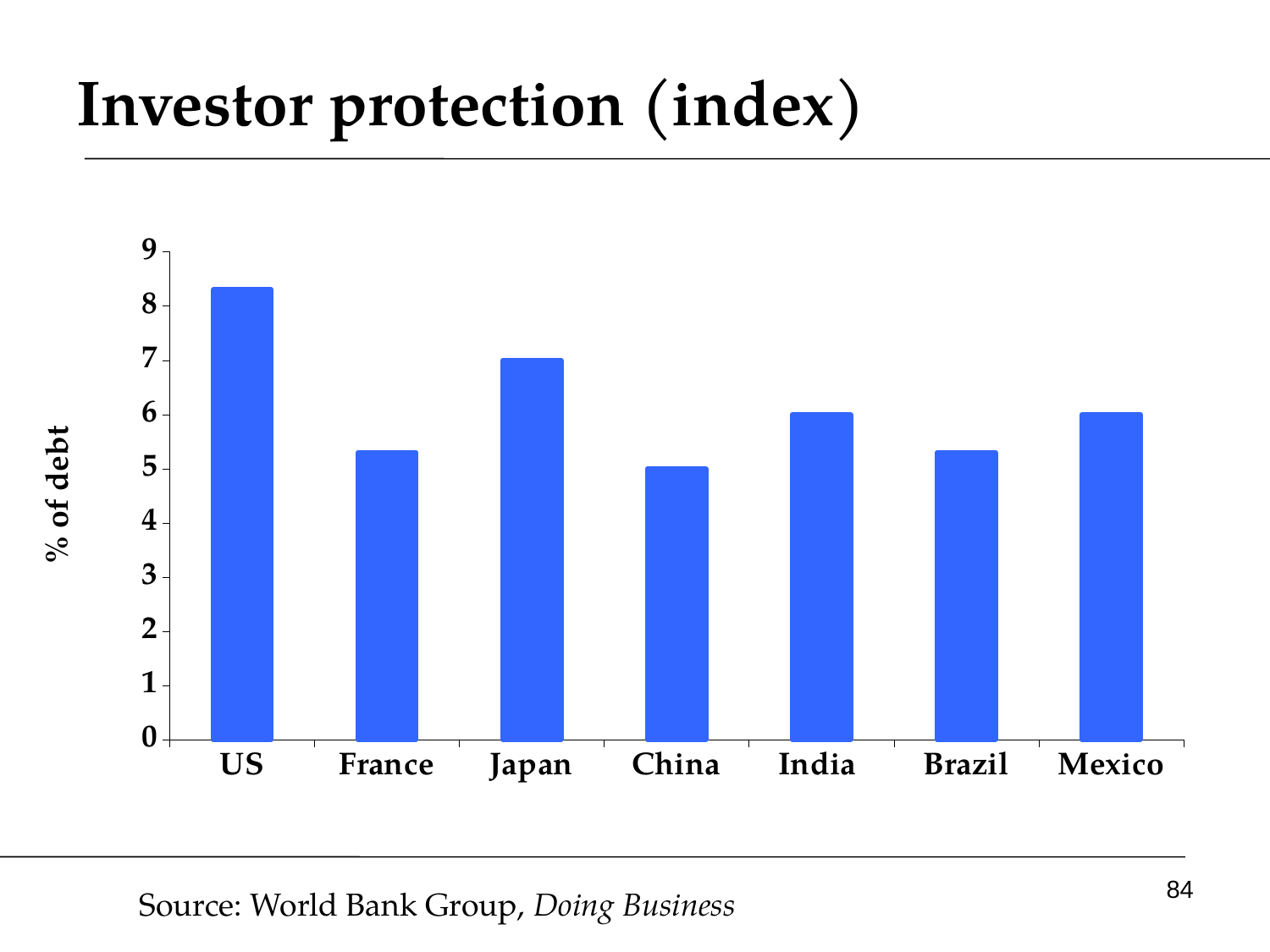

# Investor protection (index)

### Chart

| Category | index |
|---|---|
| US | 8.3 |
| France | 5.3 |
| Japan | 7.0 |
| China | 5.0 |
| India  | 6.0 |
| Brazil | 5.3 |
| Mexico | 6.0 |
84
Source: World Bank Group, Doing Business